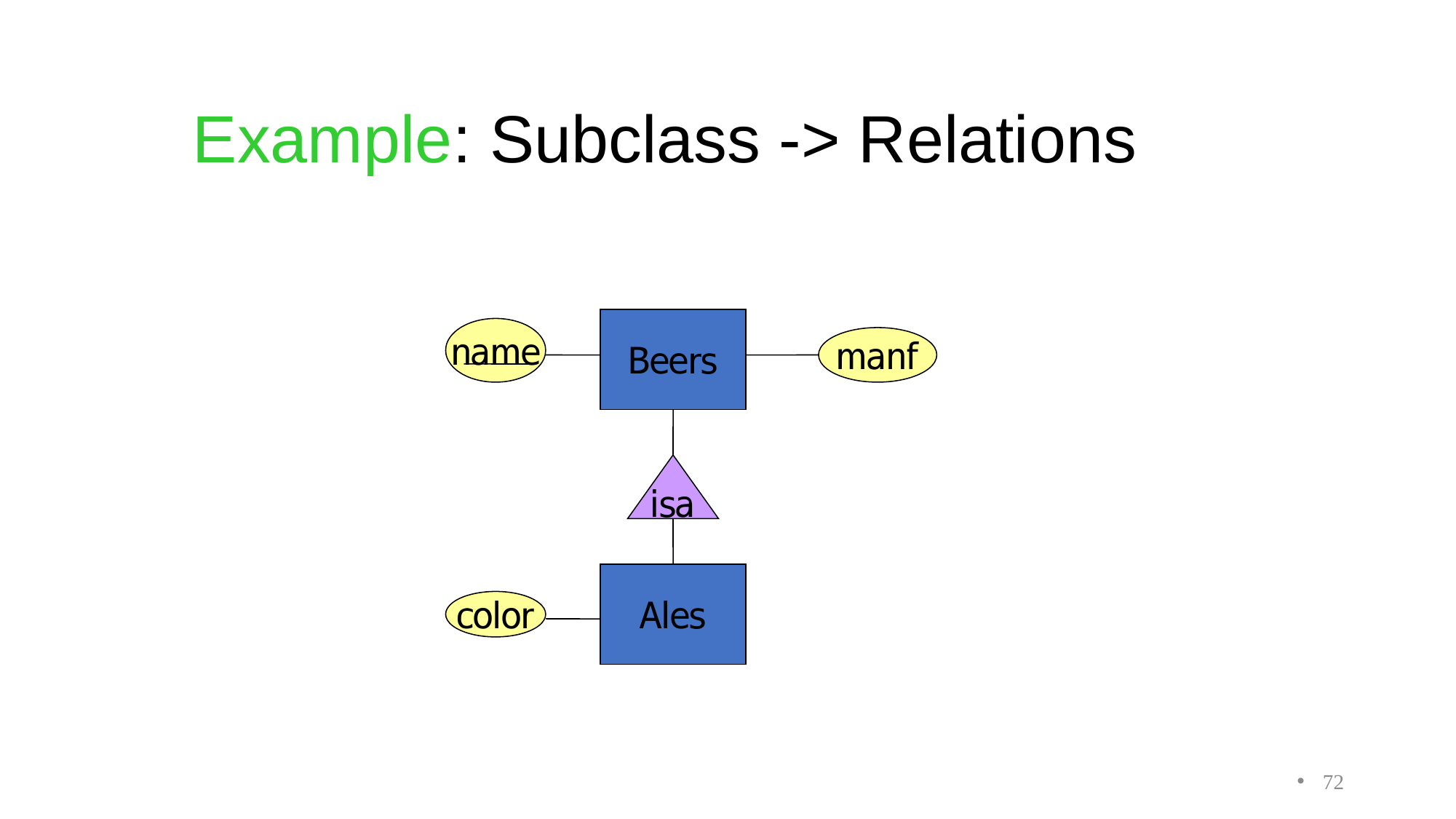

# Example: Subclass -> Relations
Beers
name
manf

isa

Ales
color

72